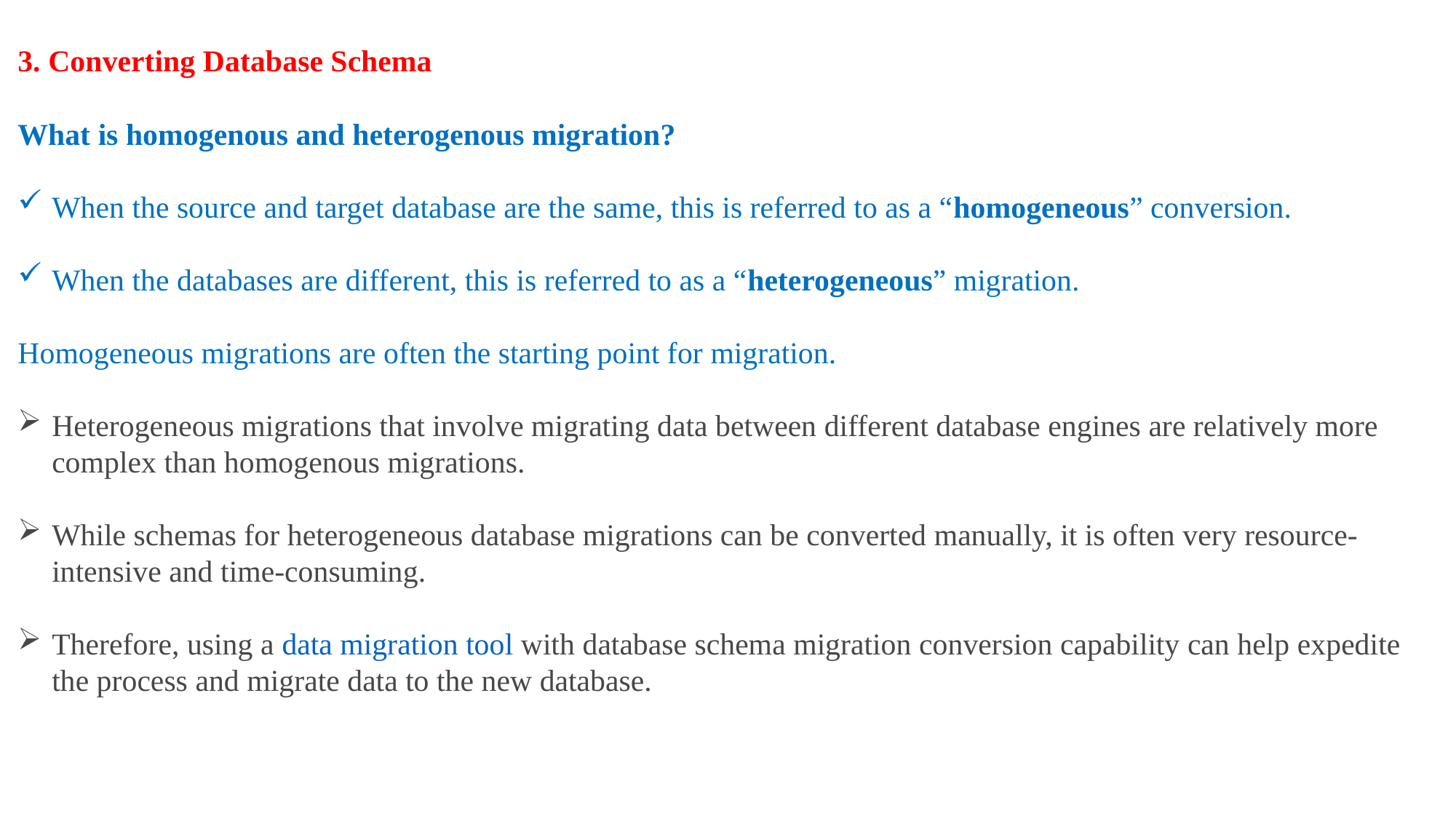

3. Converting Database Schema

What is homogenous and heterogenous migration?

When the source and target database are the same, this is referred to as a “homogeneous” conversion.

When the databases are different, this is referred to as a “heterogeneous” migration.

Homogeneous migrations are often the starting point for migration.

Heterogeneous migrations that involve migrating data between different database engines are relatively more complex than homogenous migrations.

While schemas for heterogeneous database migrations can be converted manually, it is often very resource-intensive and time-consuming.

Therefore, using a data migration tool with database schema migration conversion capability can help expedite the process and migrate data to the new database.